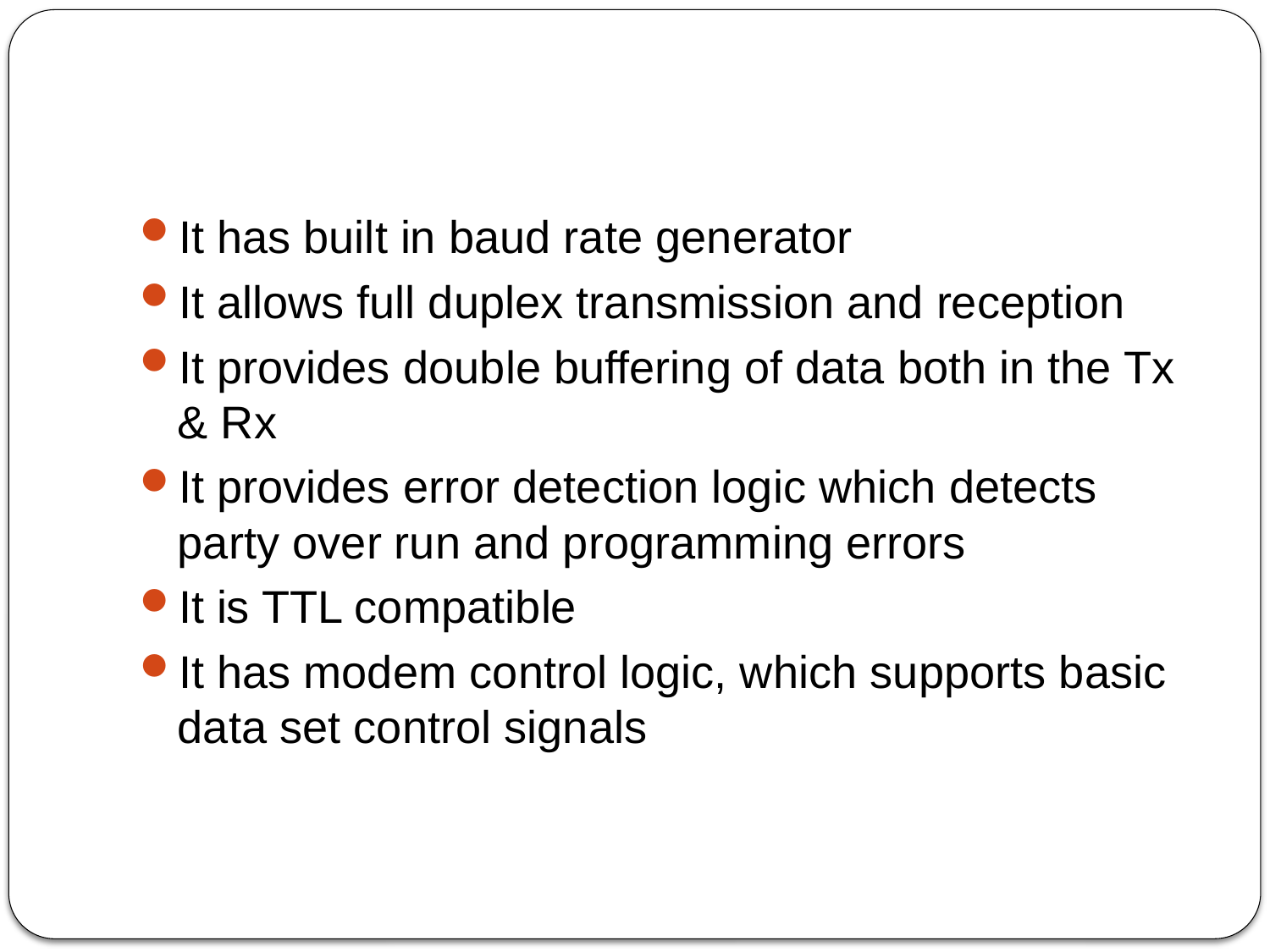

It has built in baud rate generator
It allows full duplex transmission and reception
It provides double buffering of data both in the Tx & Rx
It provides error detection logic which detects party over run and programming errors
It is TTL compatible
It has modem control logic, which supports basic data set control signals